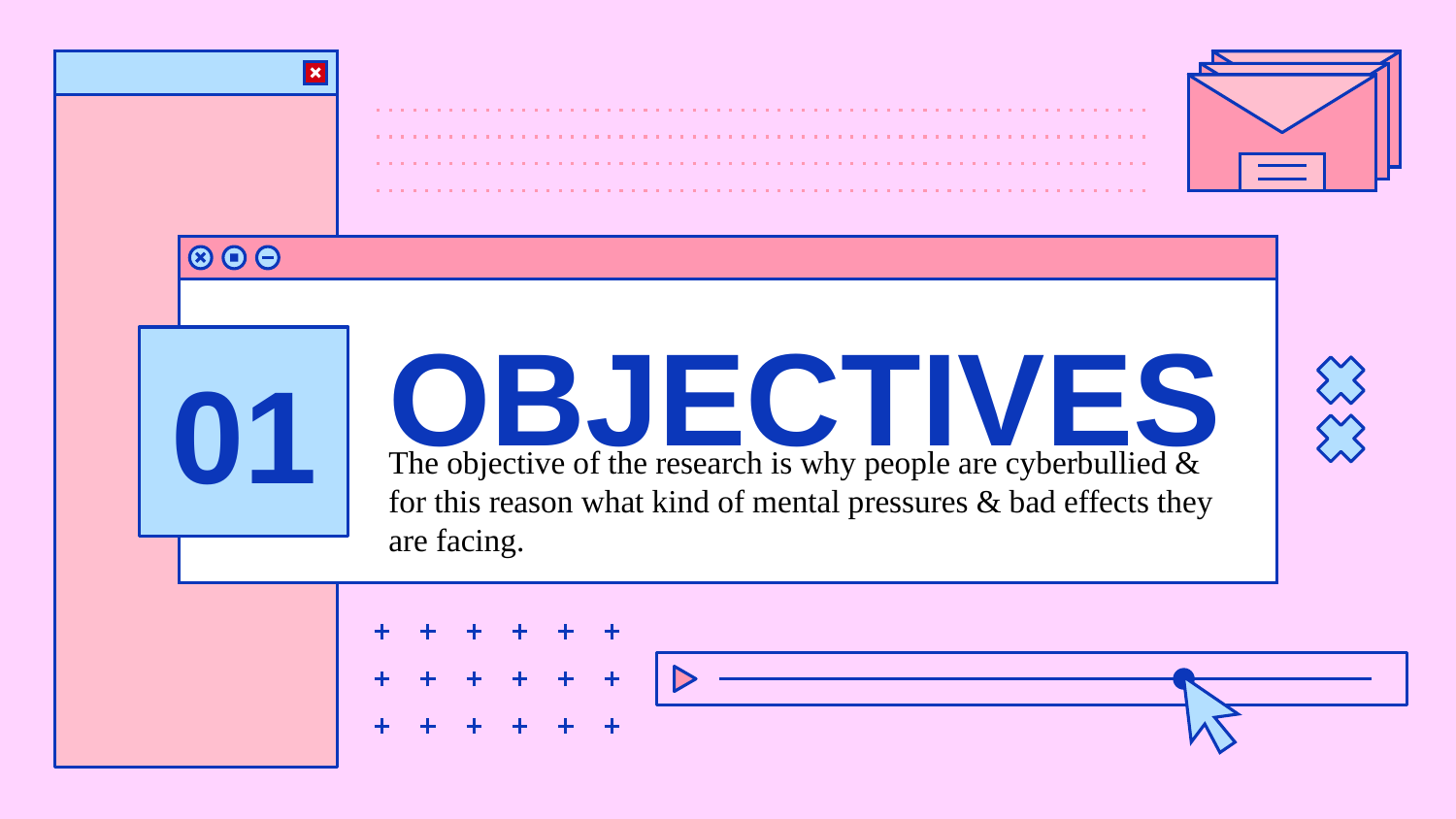

# OBJECTIVES

01
The objective of the research is why people are cyberbullied & for this reason what kind of mental pressures & bad effects they are facing.